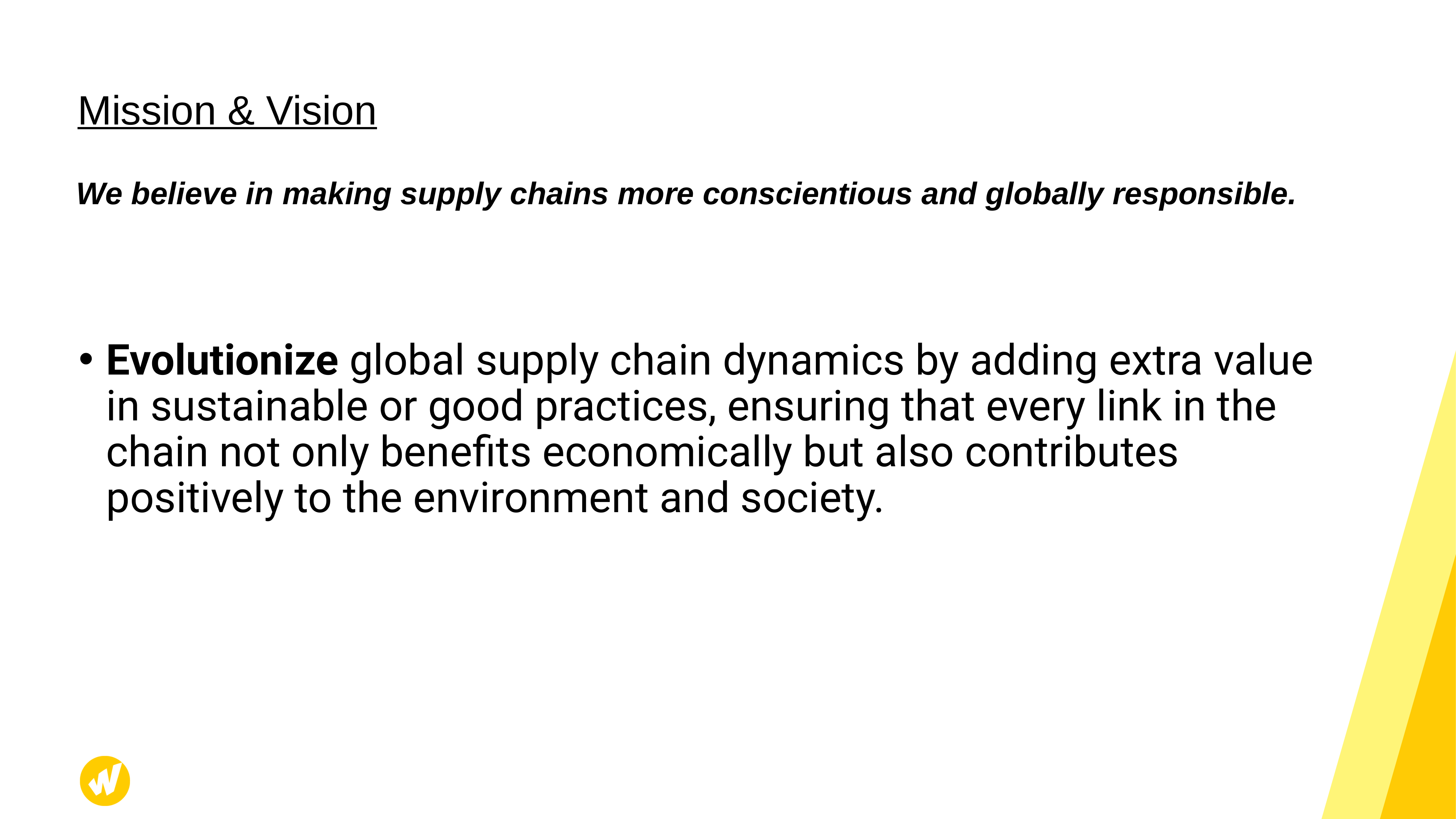

Mission & Vision
# We believe in making supply chains more conscientious and globally responsible.
Evolutionize global supply chain dynamics by adding extra value in sustainable or good practices, ensuring that every link in the chain not only benefits economically but also contributes positively to the environment and society.